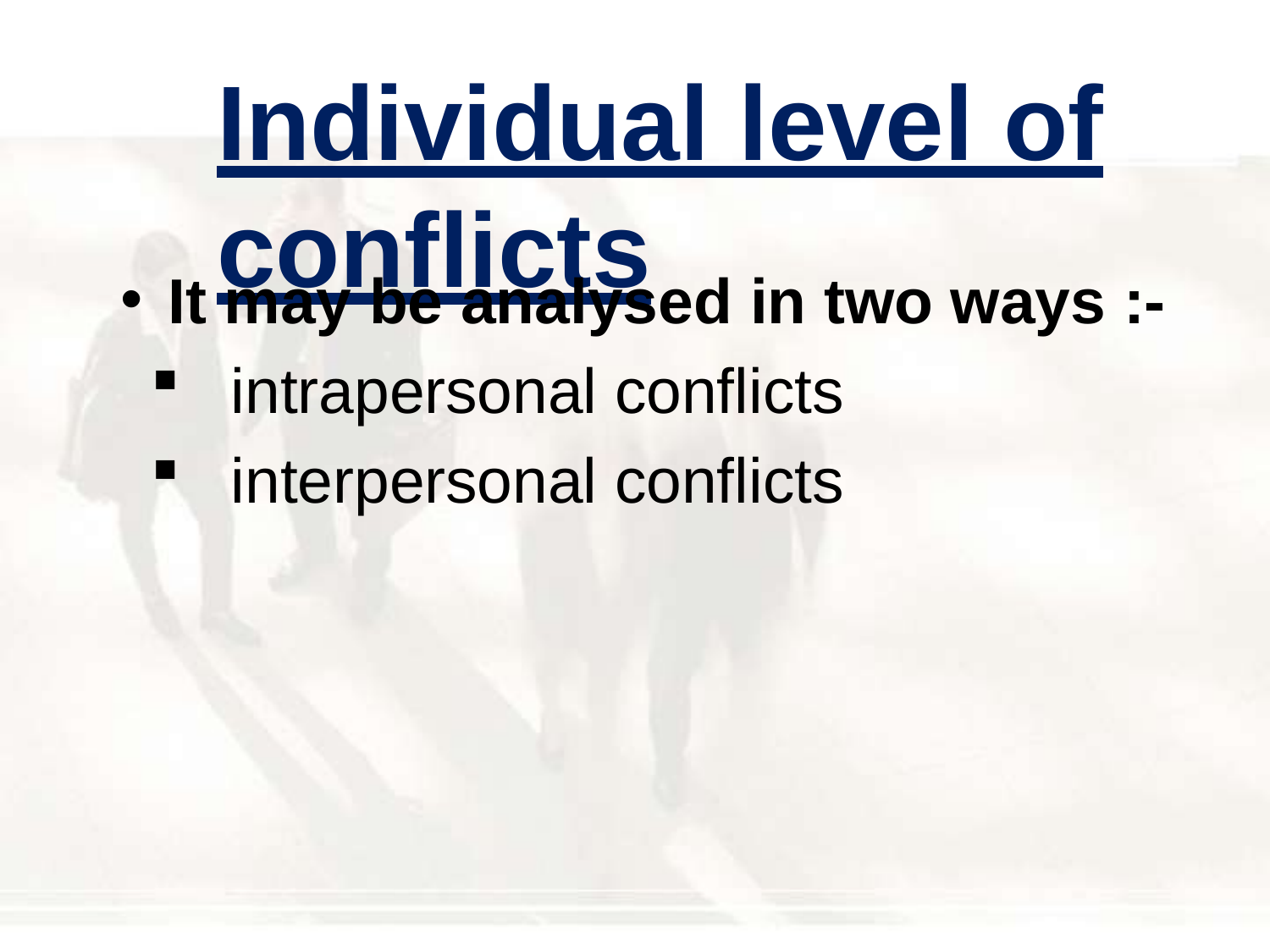

# Individual level of conflicts
It may be analysed in two ways :-
intrapersonal conflicts
interpersonal conflicts